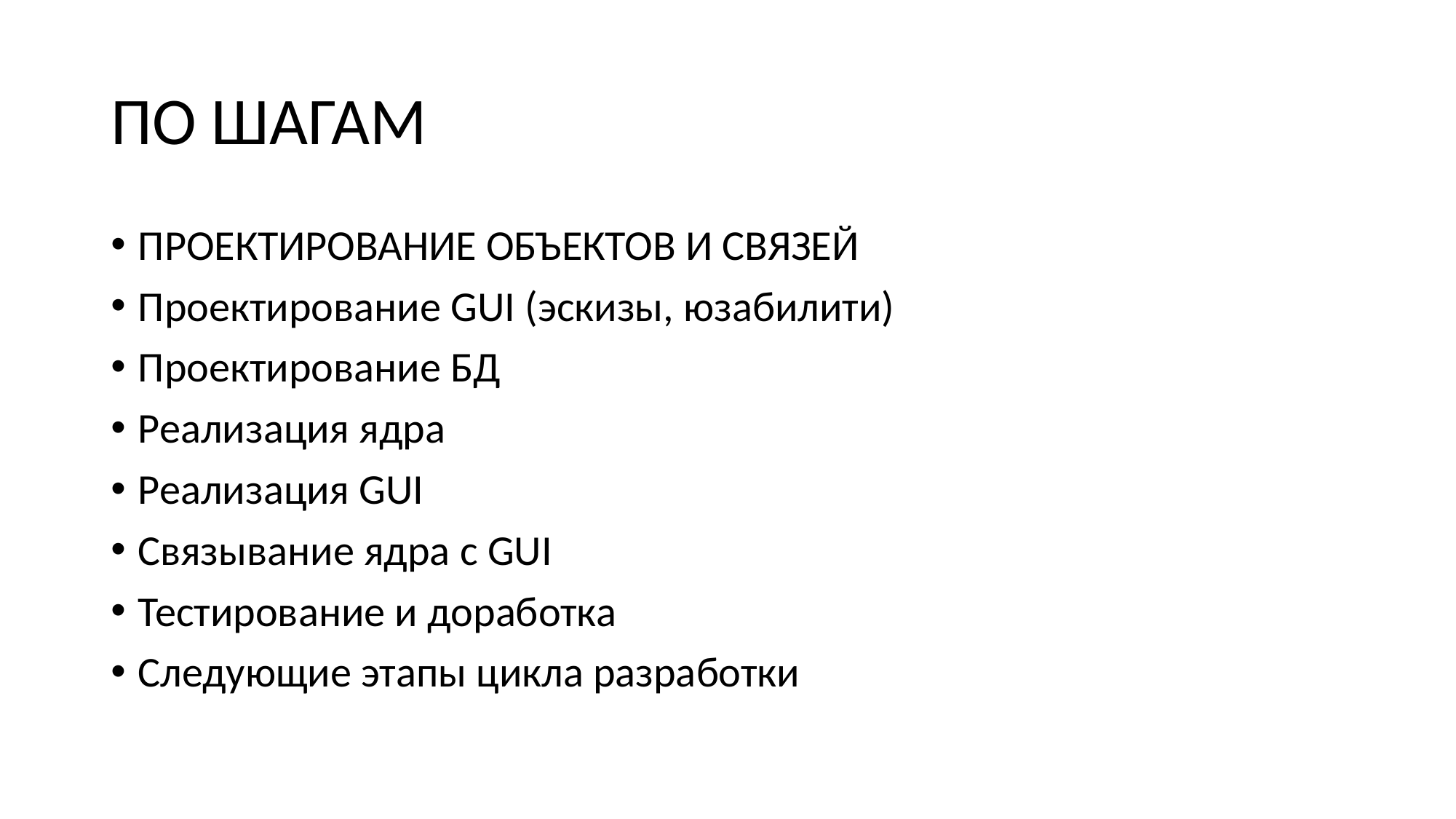

# ПО ШАГАМ
ПРОЕКТИРОВАНИЕ ОБЪЕКТОВ И СВЯЗЕЙ
Проектирование GUI (эскизы, юзабилити)
Проектирование БД
Реализация ядра
Реализация GUI
Связывание ядра с GUI
Тестирование и доработка
Следующие этапы цикла разработки